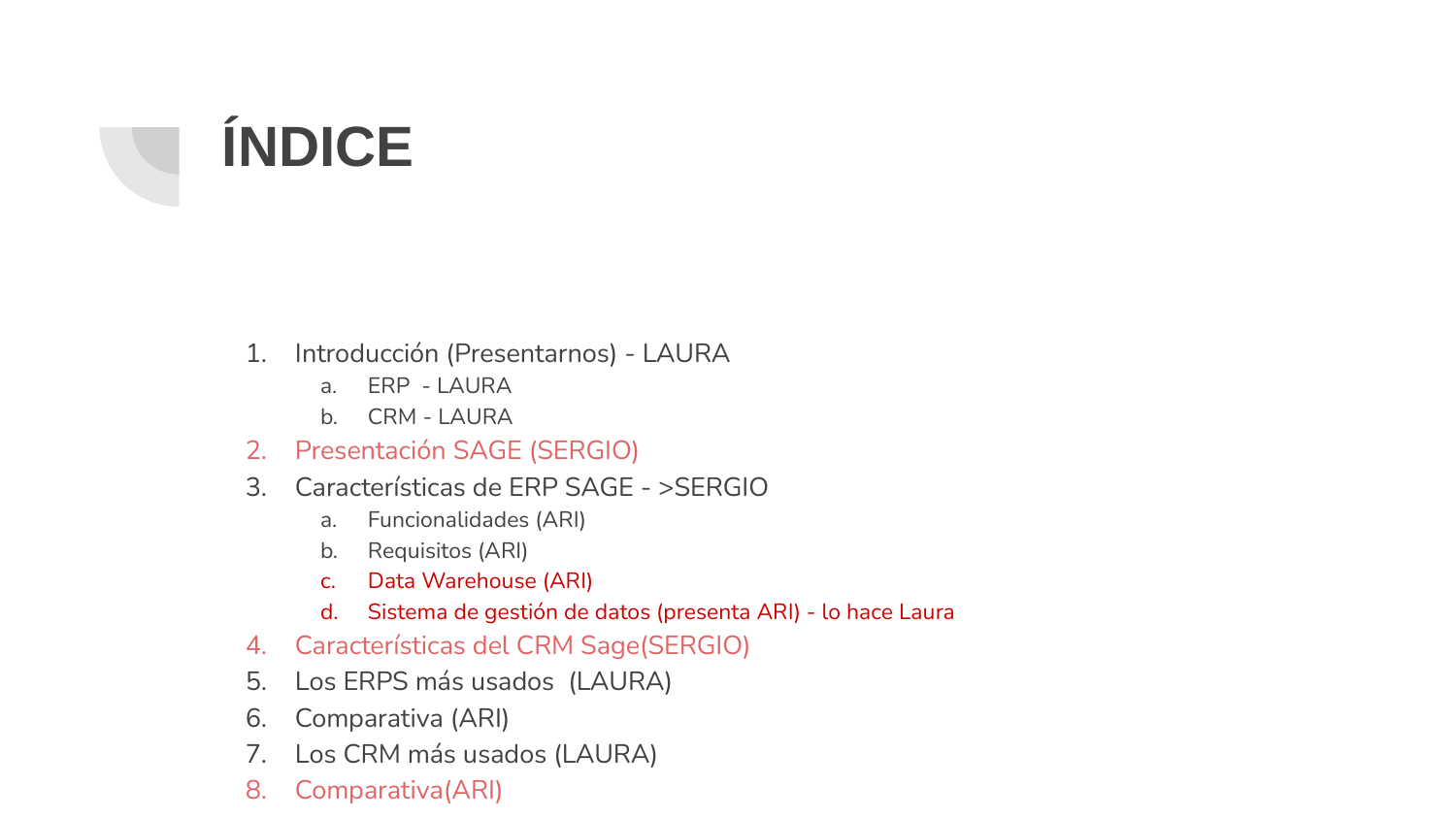

# ÍNDICE
Introducción (Presentarnos) - LAURA
ERP  - LAURA
CRM - LAURA
Presentación SAGE (SERGIO)
Características de ERP SAGE - >SERGIO
Funcionalidades (ARI)
Requisitos (ARI)
Data Warehouse (ARI)
Sistema de gestión de datos (presenta ARI) - lo hace Laura
Características del CRM Sage(SERGIO)
Los ERPS más usados  (LAURA)
Comparativa (ARI)
Los CRM más usados (LAURA)
Comparativa(ARI)